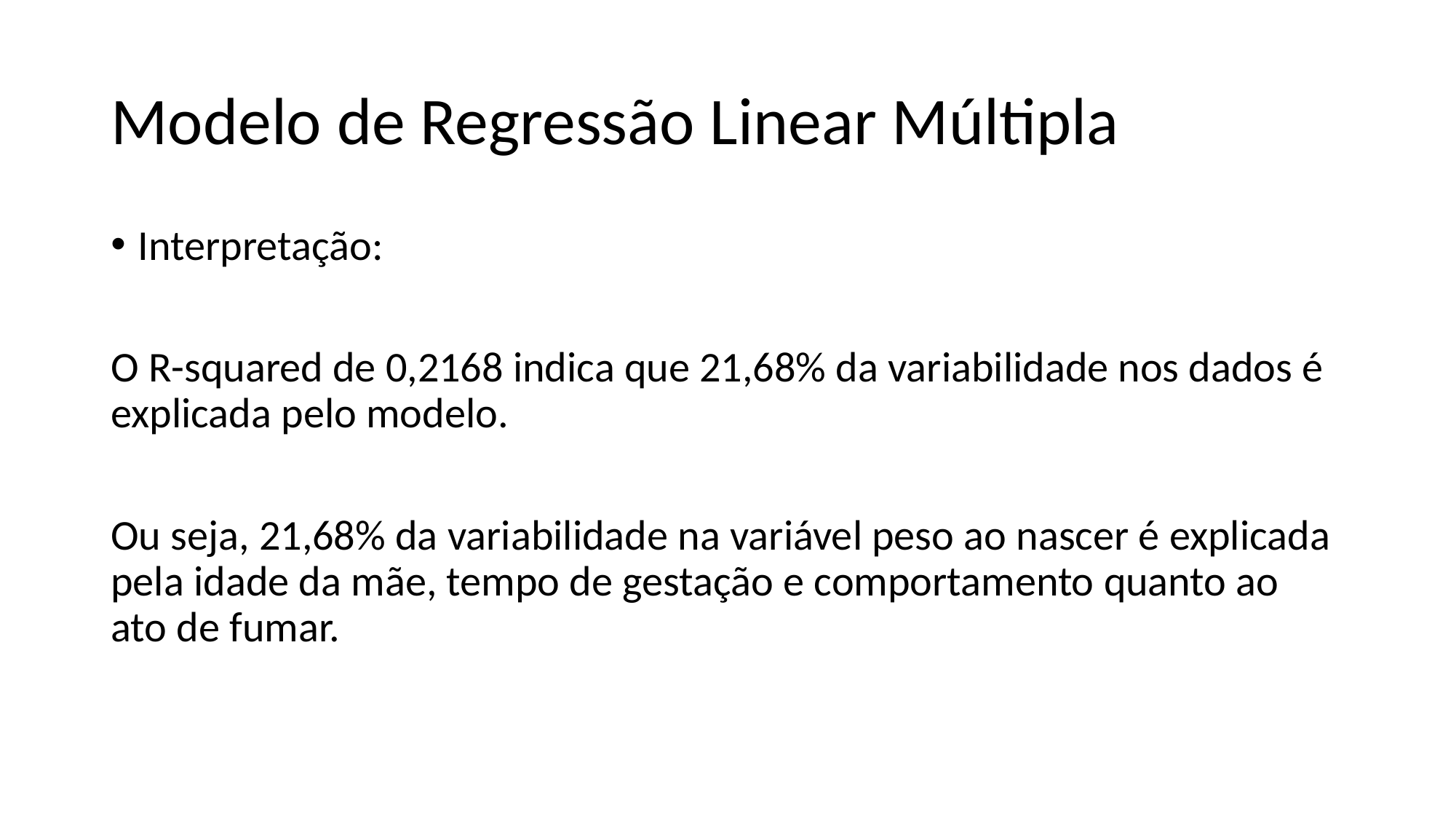

# Modelo de Regressão Linear Múltipla
Interpretação:

O R-squared de 0,2168 indica que 21,68% da variabilidade nos dados é explicada pelo modelo.

Ou seja, 21,68% da variabilidade na variável peso ao nascer é explicada pela idade da mãe, tempo de gestação e comportamento quanto ao ato de fumar.